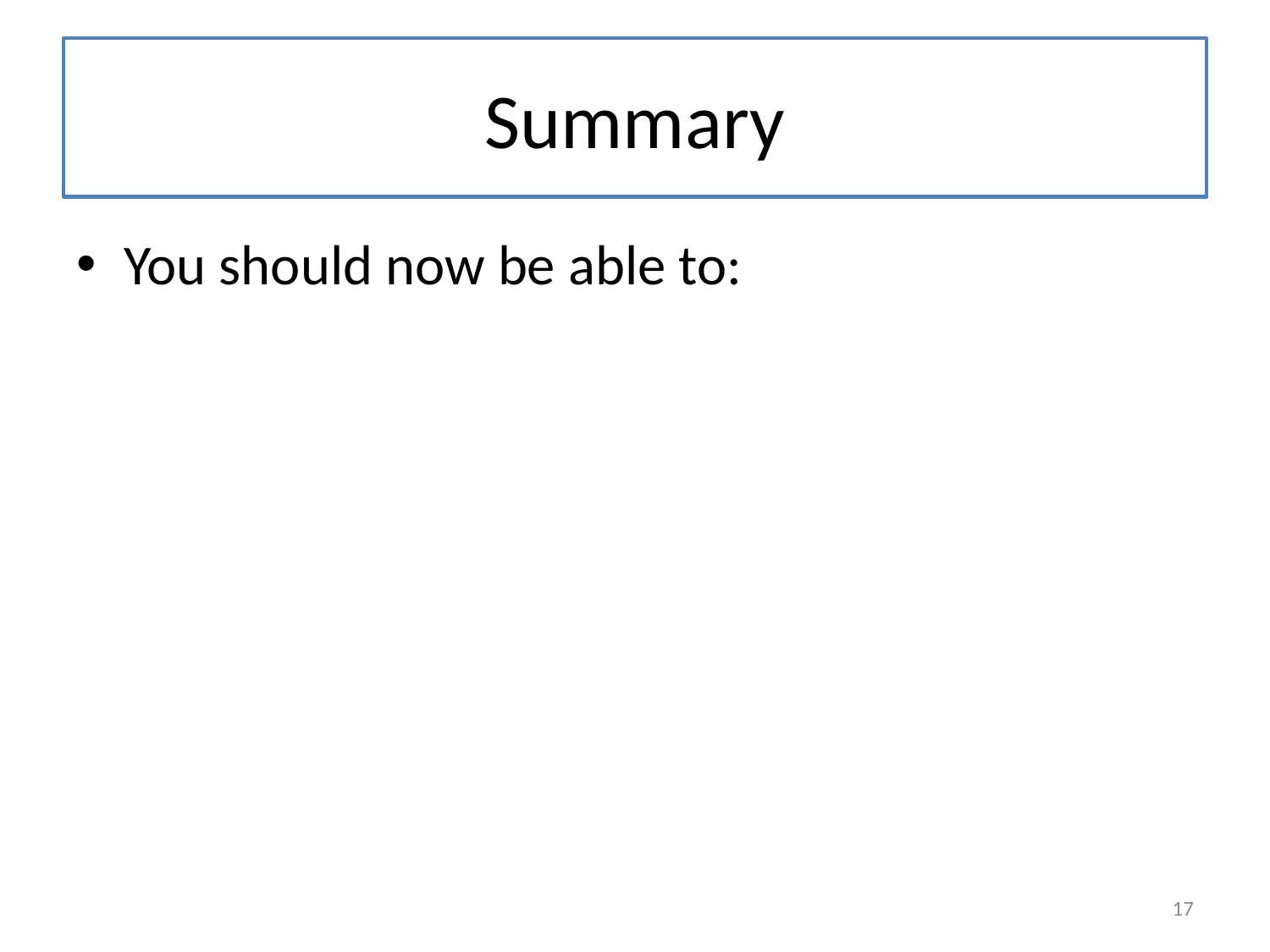

# Summary
You should now be able to:

17